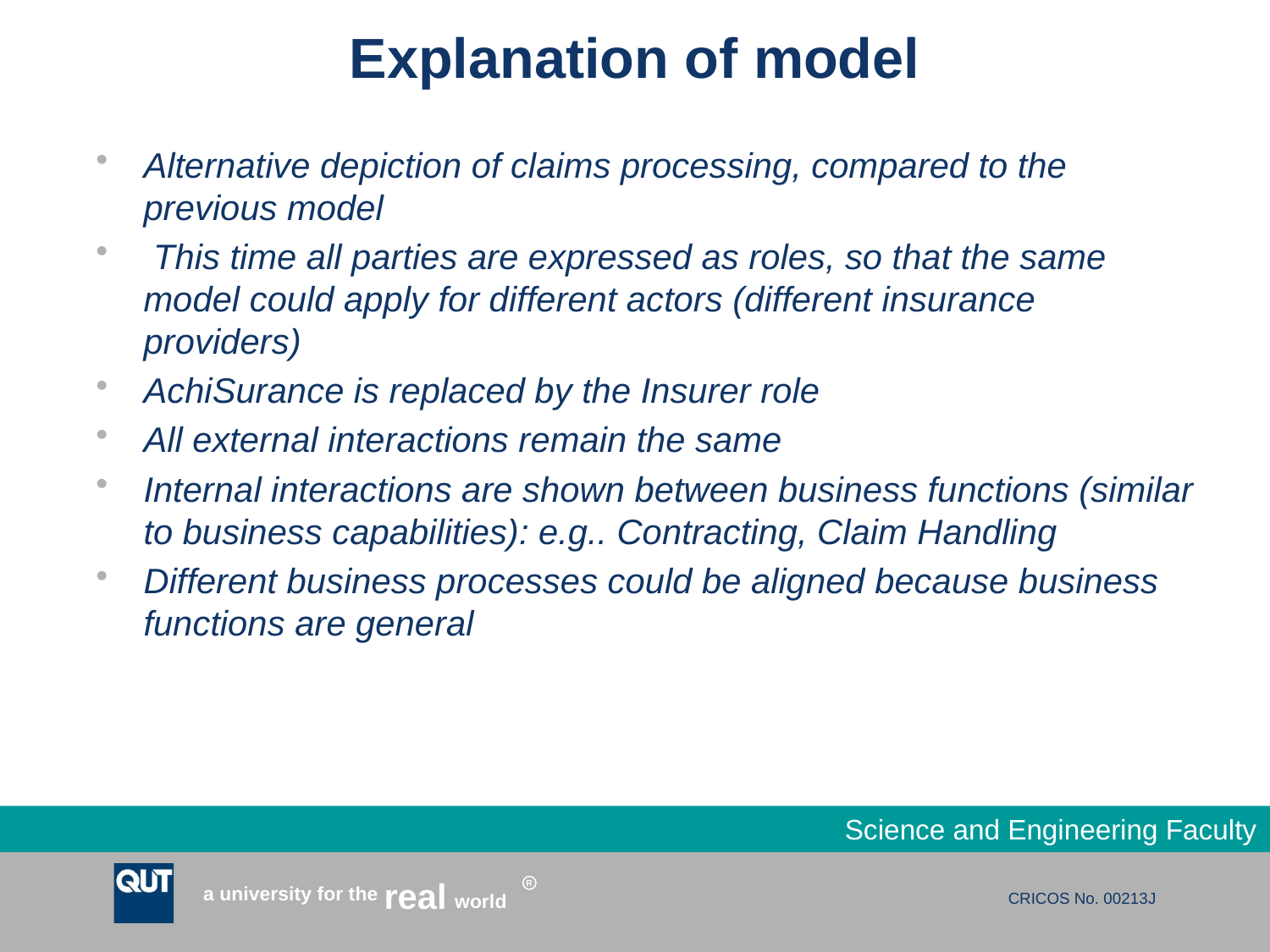

# Explanation of model
Alternative depiction of claims processing, compared to the previous model
 This time all parties are expressed as roles, so that the same model could apply for different actors (different insurance providers)
AchiSurance is replaced by the Insurer role
All external interactions remain the same
Internal interactions are shown between business functions (similar to business capabilities): e.g.. Contracting, Claim Handling
Different business processes could be aligned because business functions are general